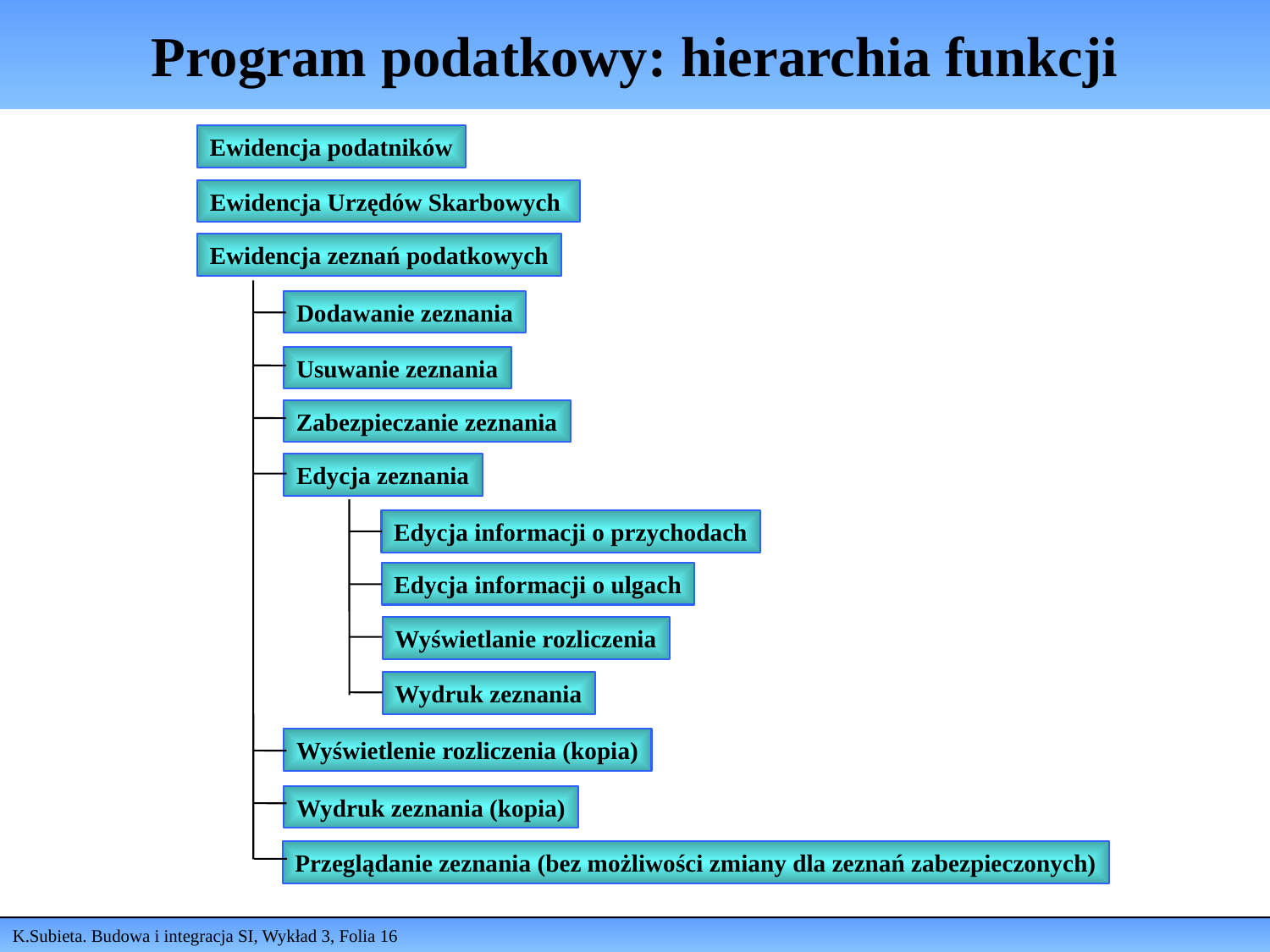

# Program podatkowy: hierarchia funkcji
Ewidencja podatników
Ewidencja Urzędów Skarbowych
Ewidencja zeznań podatkowych

Dodawanie zeznania

Usuwanie zeznania

Zabezpieczanie zeznania

Edycja zeznania

Edycja informacji o przychodach
Edycja informacji o ulgach
Wyświetlanie rozliczenia
Wydruk zeznania
Wyświetlenie rozliczenia (kopia)

Wydruk zeznania (kopia)

Przeglądanie zeznania (bez możliwości zmiany dla zeznań zabezpieczonych)